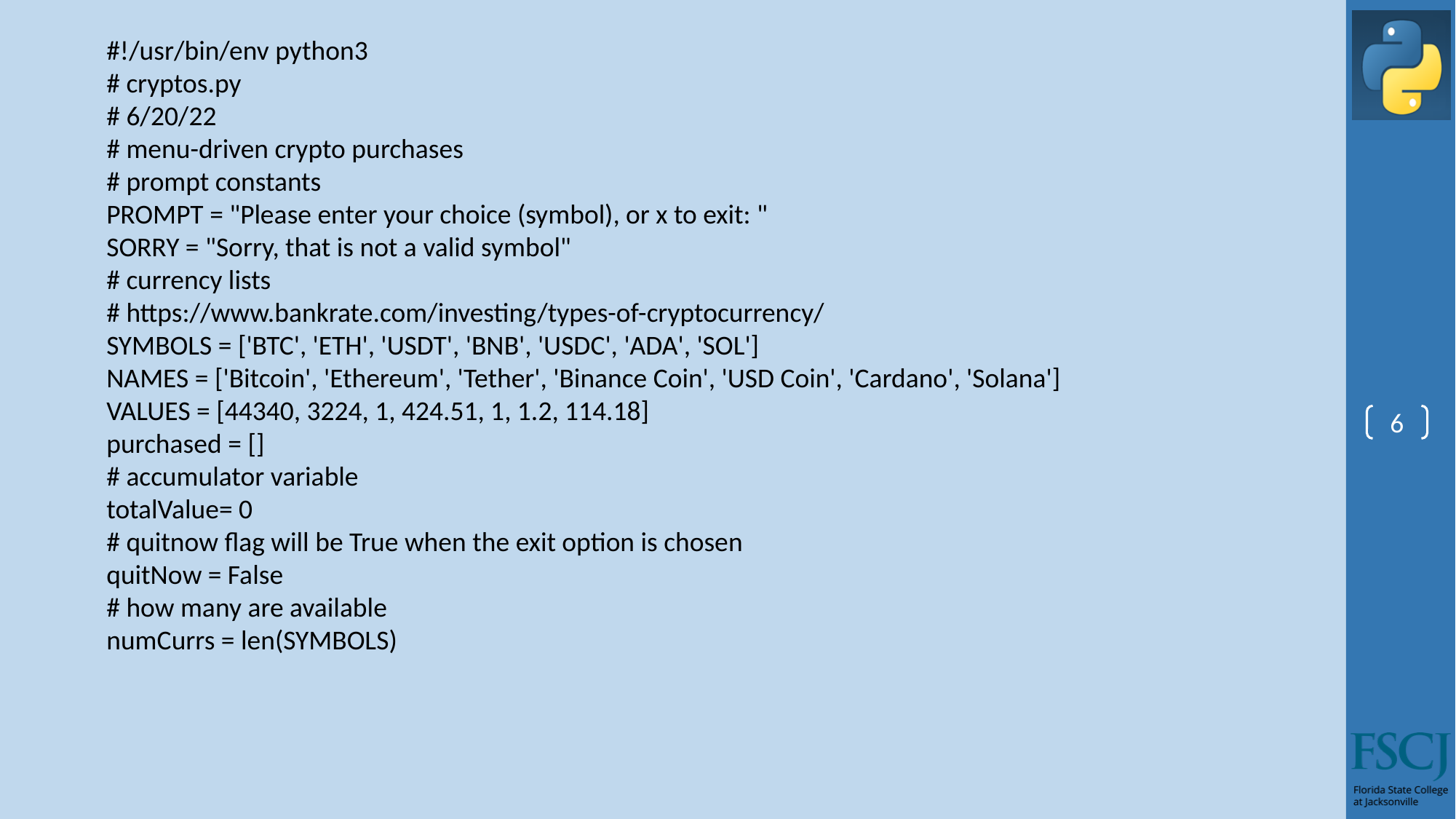

#!/usr/bin/env python3
# cryptos.py # 6/20/22 # menu-driven crypto purchases
# prompt constants PROMPT = "Please enter your choice (symbol), or x to exit: " SORRY = "Sorry, that is not a valid symbol"
# currency lists # https://www.bankrate.com/investing/types-of-cryptocurrency/ SYMBOLS = ['BTC', 'ETH', 'USDT', 'BNB', 'USDC', 'ADA', 'SOL'] NAMES = ['Bitcoin', 'Ethereum', 'Tether', 'Binance Coin', 'USD Coin', 'Cardano', 'Solana'] VALUES = [44340, 3224, 1, 424.51, 1, 1.2, 114.18] purchased = []
# accumulator variable totalValue= 0
# quitnow flag will be True when the exit option is chosen quitNow = False
# how many are available numCurrs = len(SYMBOLS)

6